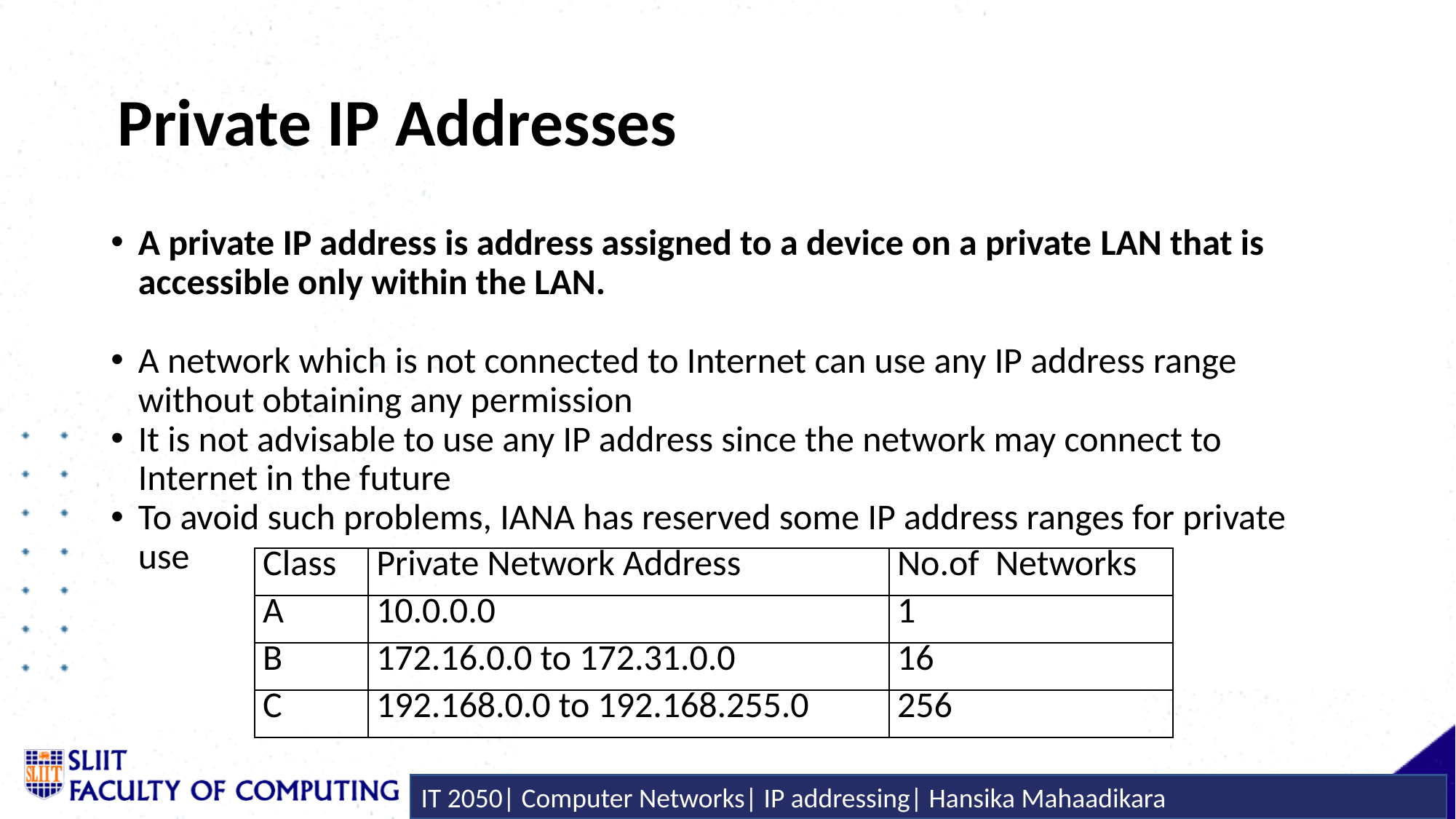

# Private IP Addresses
A private IP address is address assigned to a device on a private LAN that is accessible only within the LAN.

A network which is not connected to Internet can use any IP address range without obtaining any permission
It is not advisable to use any IP address since the network may connect to Internet in the future
To avoid such problems, IANA has reserved some IP address ranges for private use

| Class | Private Network Address | No.of Networks |
| --- | --- | --- |
| A | 10.0.0.0 | 1 |
| B | 172.16.0.0 to 172.31.0.0 | 16 |
| C | 192.168.0.0 to 192.168.255.0 | 256 |